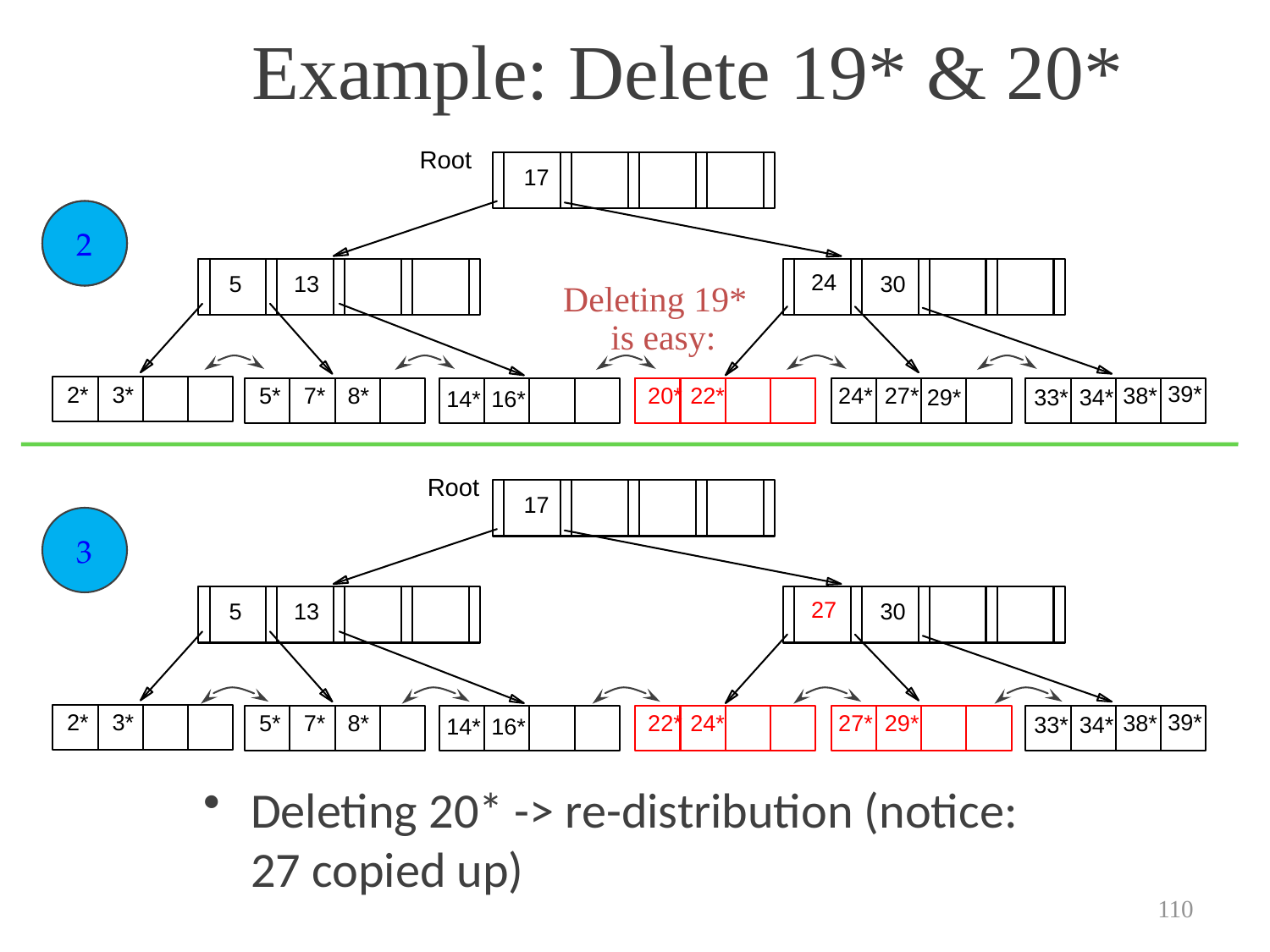

# Example: Delete 19* & 20*
Root

17
1
2

24
30
5
13
Deleting 19* is easy:

39*
2*
3*
19*
20*
22*

20*
22*
24*
27*
38*
5*
7*
8*
29*
33*
34*

14*
16*

Root

17

27
30
5
13

39*
2*
3*
22*
24*
27*
29*
38*
5*
7*
8*
33*
34*

14*
16*

3
Deleting 20* -> re-distribution (notice: 27 copied up)

110